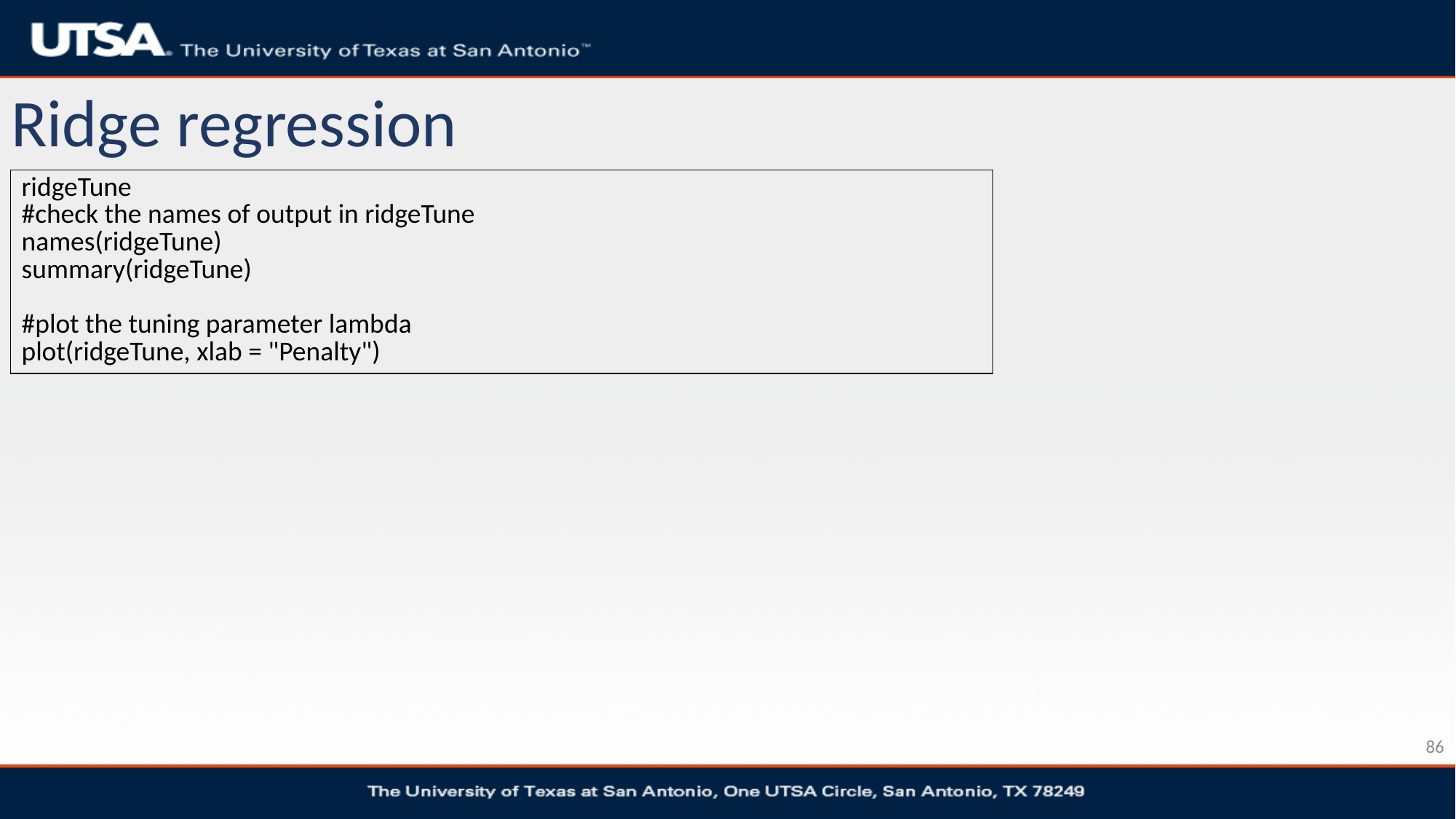

# Ridge regression
| ridgeTune #check the names of output in ridgeTune names(ridgeTune) summary(ridgeTune) #plot the tuning parameter lambda plot(ridgeTune, xlab = "Penalty") |
| --- |
86